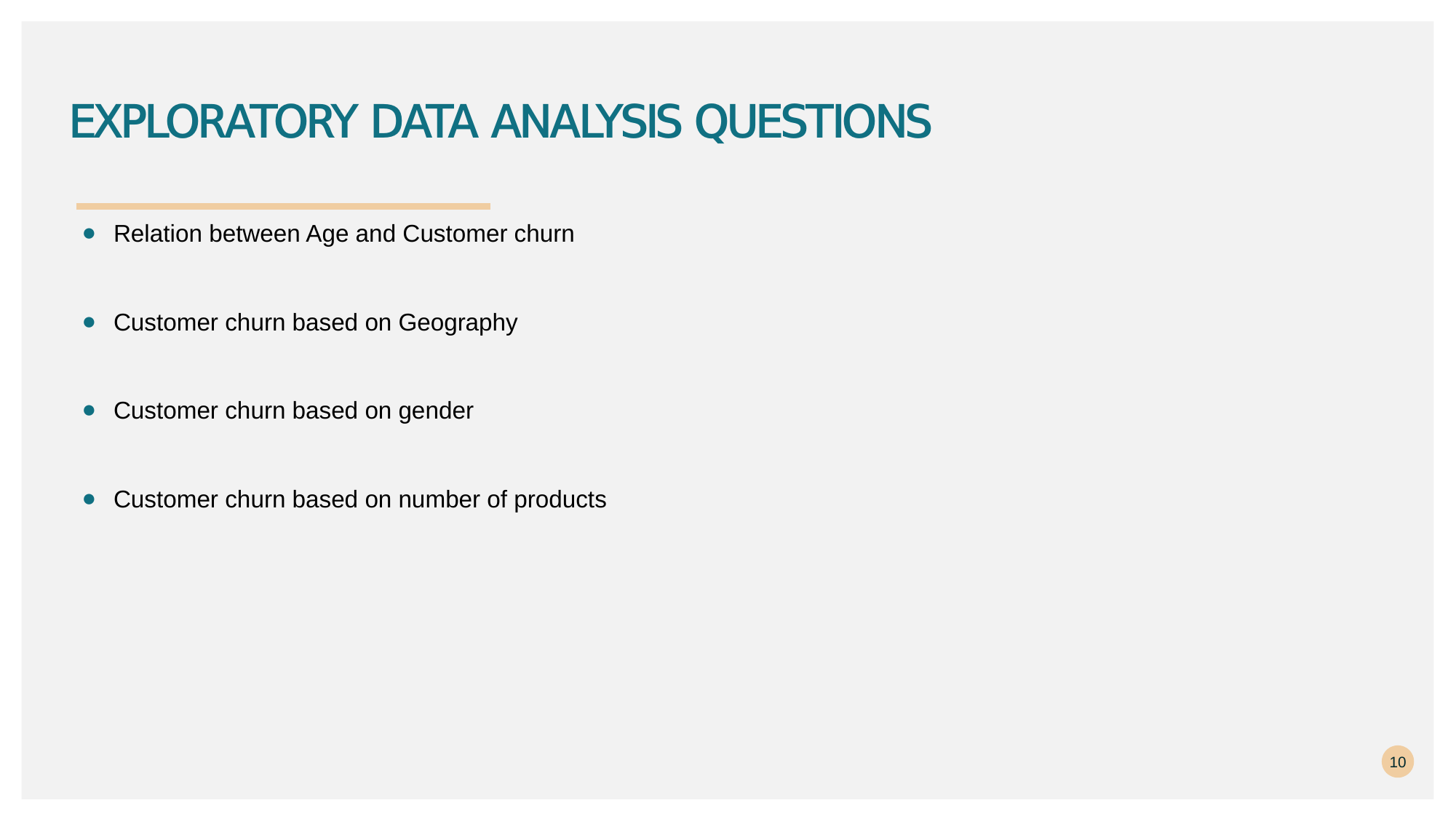

# Exploratory Data Analysis Questions

Relation between Age and Customer churn

Customer churn based on Geography

Customer churn based on gender

Customer churn based on number of products
10